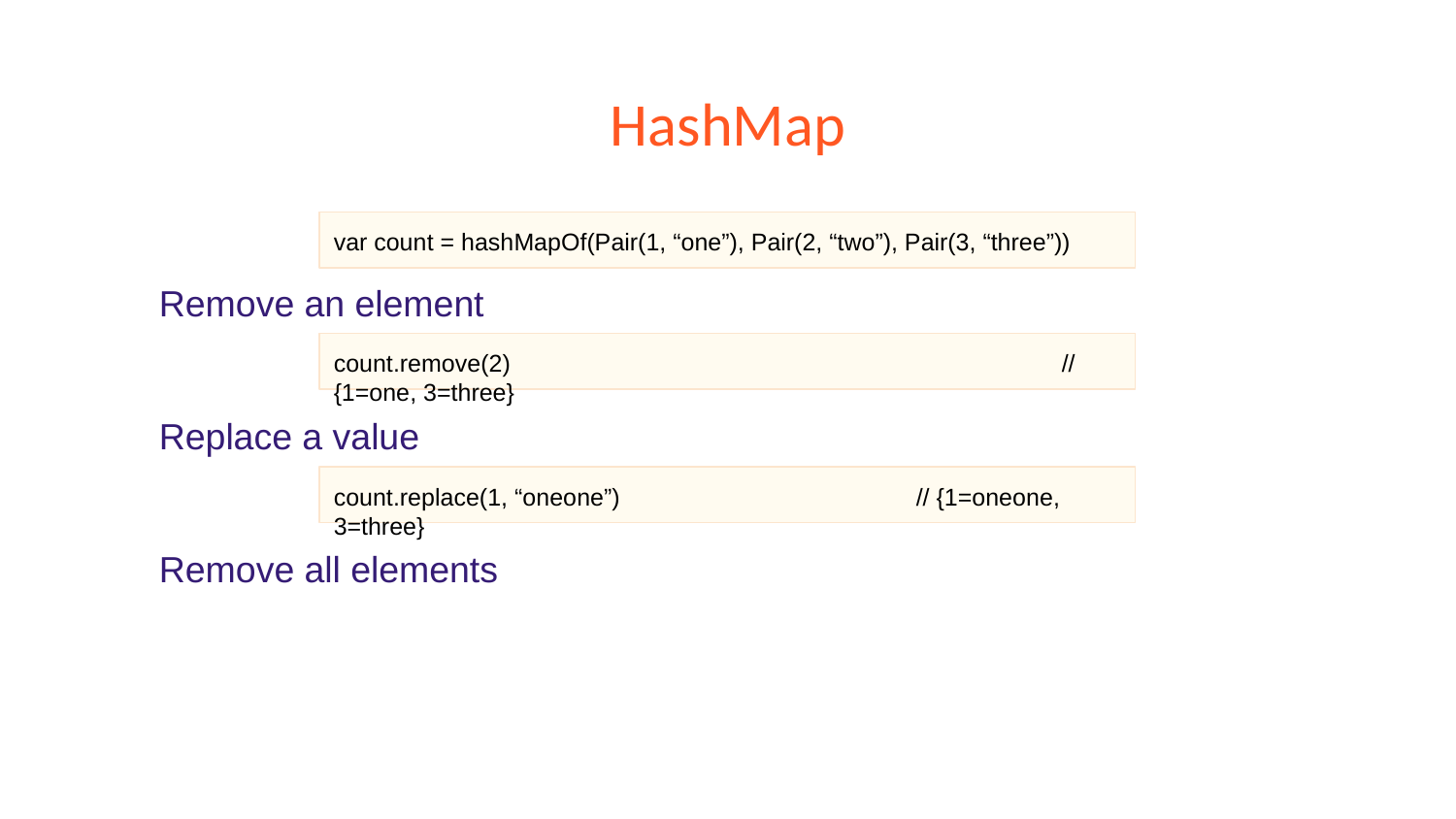

# HashMap

Remove an element
Replace a value
Remove all elements
var count = hashMapOf(Pair(1, “one”), Pair(2, “two”), Pair(3, “three”))
count.remove(2)				// {1=one, 3=three}
count.replace(1, “oneone”)			// {1=oneone, 3=three}